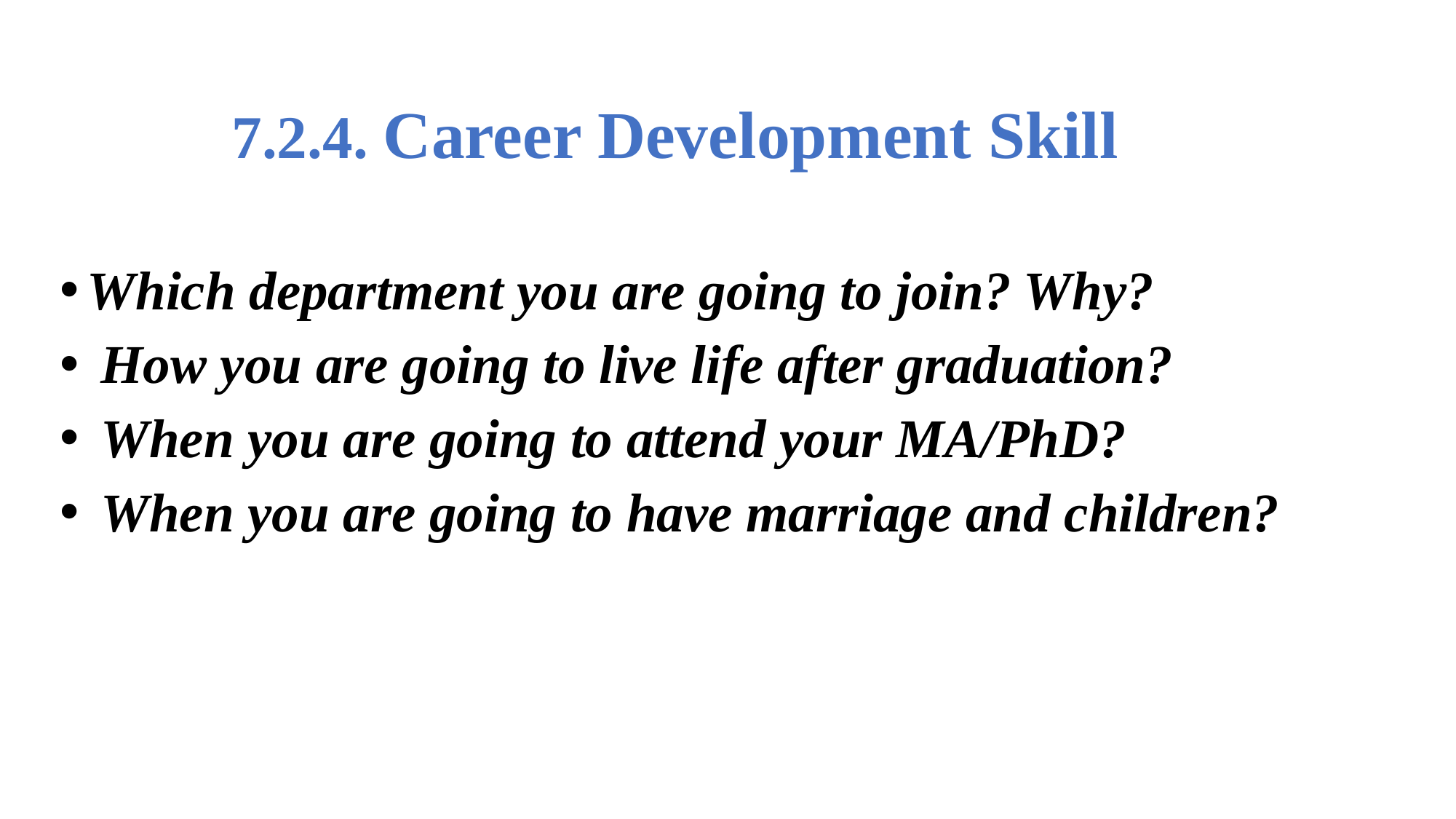

7.2.4. Career Development Skill

Which department you are going to join? Why?
 How you are going to live life after graduation?
 When you are going to attend your MA/PhD?
 When you are going to have marriage and children?